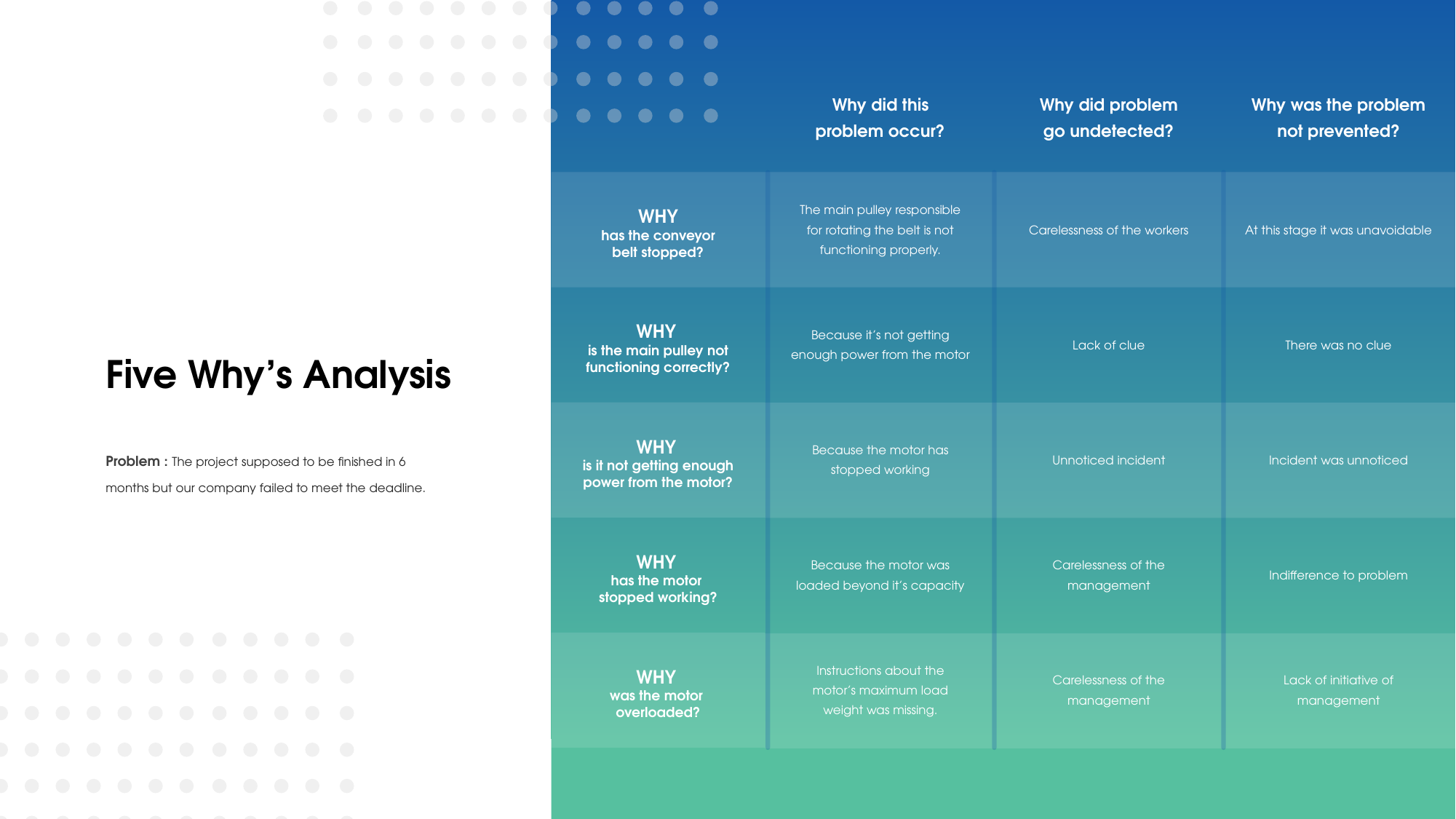

Why did this problem occur?
Why did problem go undetected?
Why was the problem not prevented?
WHY
 has the conveyor
belt stopped?

The main pulley responsible for rotating the belt is not functioning properly.
Because it’s not getting enough power from the motor
Because the motor has stopped working
Because the motor was loaded beyond it’s capacity
Instructions about the motor’s maximum load weight was missing.
Carelessness of the workers
Lack of clue
Unnoticed incident
Carelessness of the management
Carelessness of the management
At this stage it was unavoidable
There was no clue
Incident was unnoticed
Indifference to problem
Lack of initiative of management
WHY
is the main pulley not functioning correctly?
Five Why’s Analysis
Problem : The project supposed to be finished in 6 months but our company failed to meet the deadline.

WHY
is it not getting enough power from the motor?

WHY
has the motor
stopped working?

WHY
was the motor
overloaded?